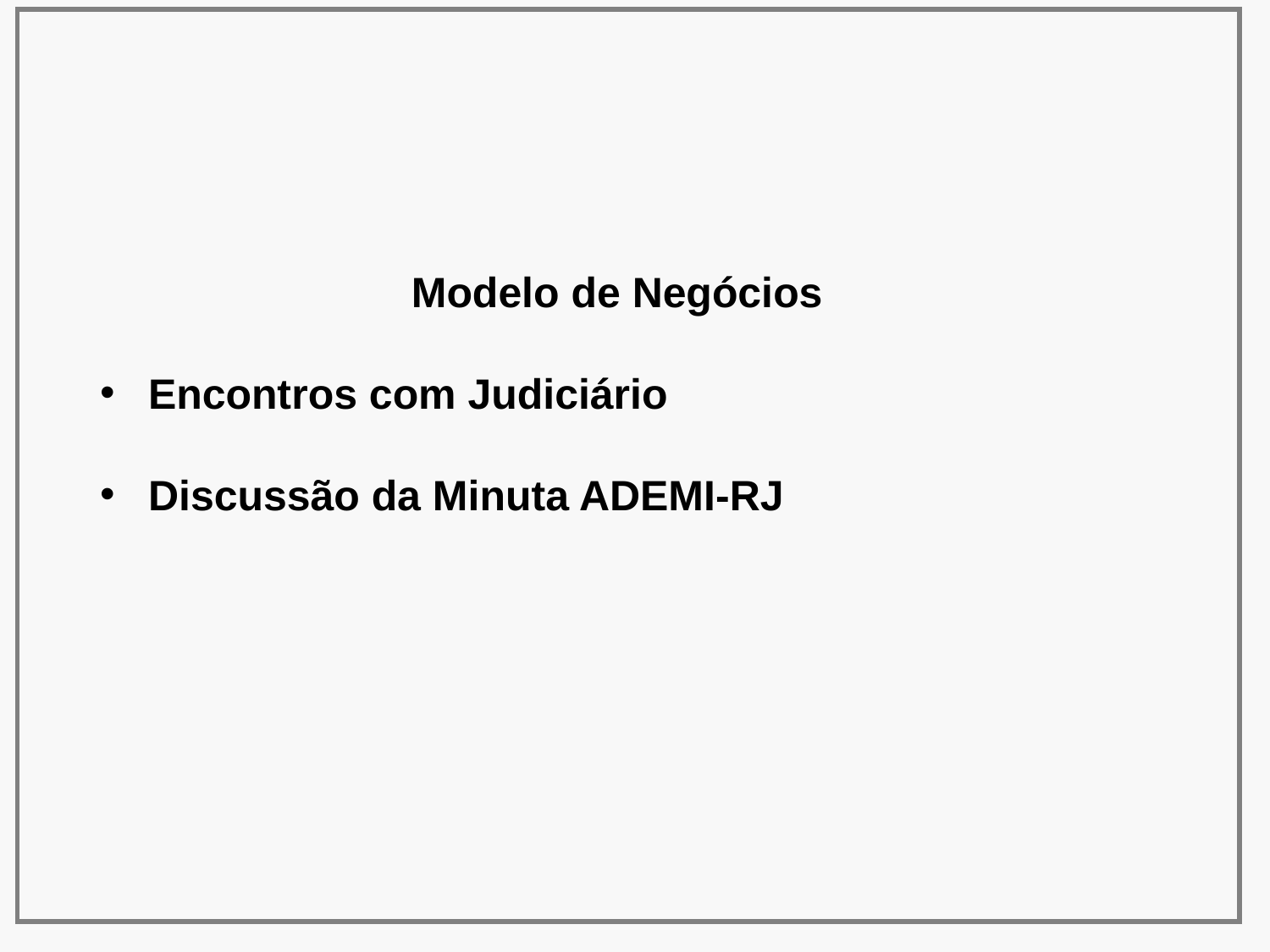

Modelo de Negócios

Encontros com Judiciário

Discussão da Minuta ADEMI-RJ